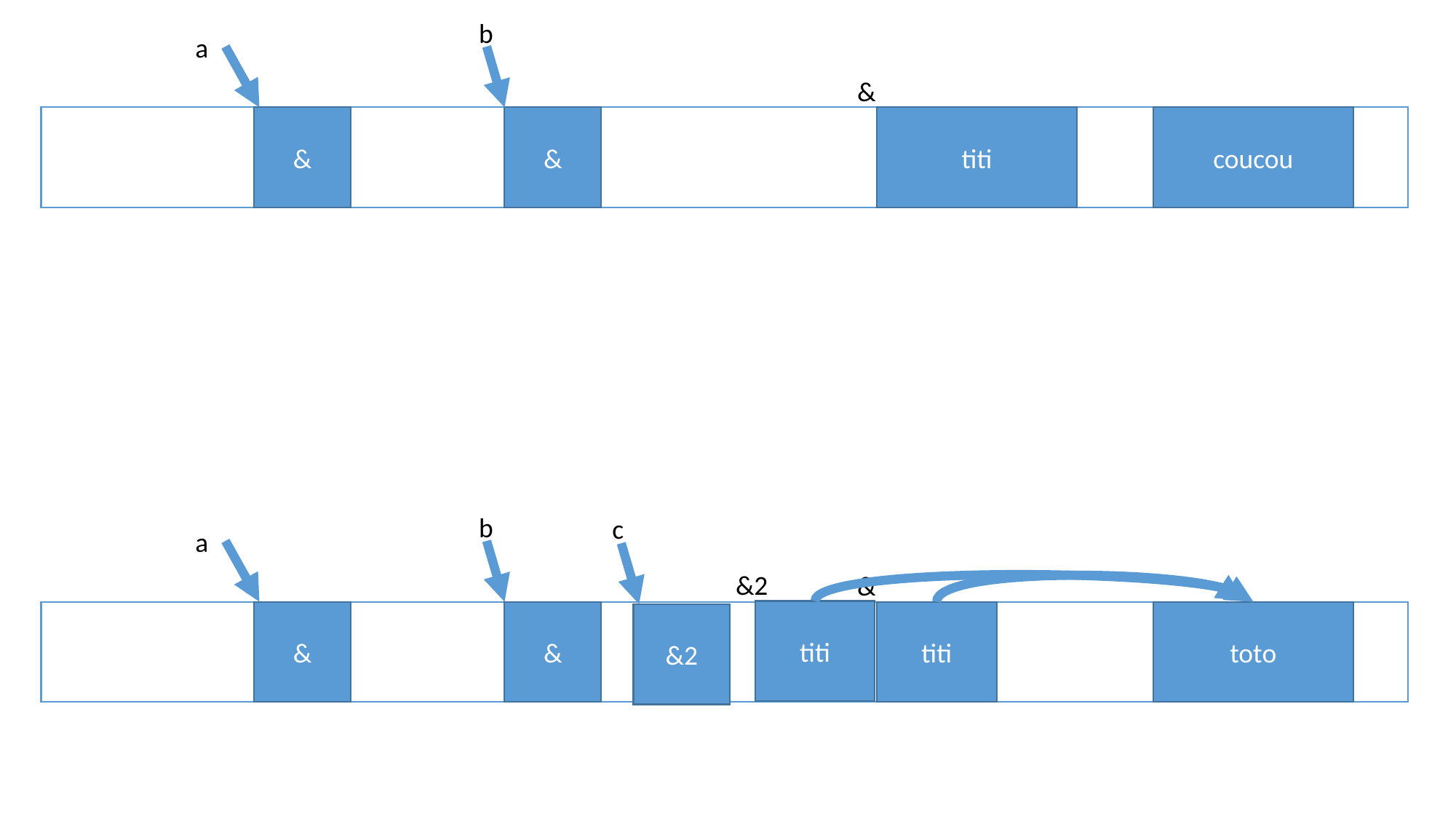

b
a
&

&
&
titi
coucou
b
c
a
&2
&
titi

&
&
titi
toto
&2